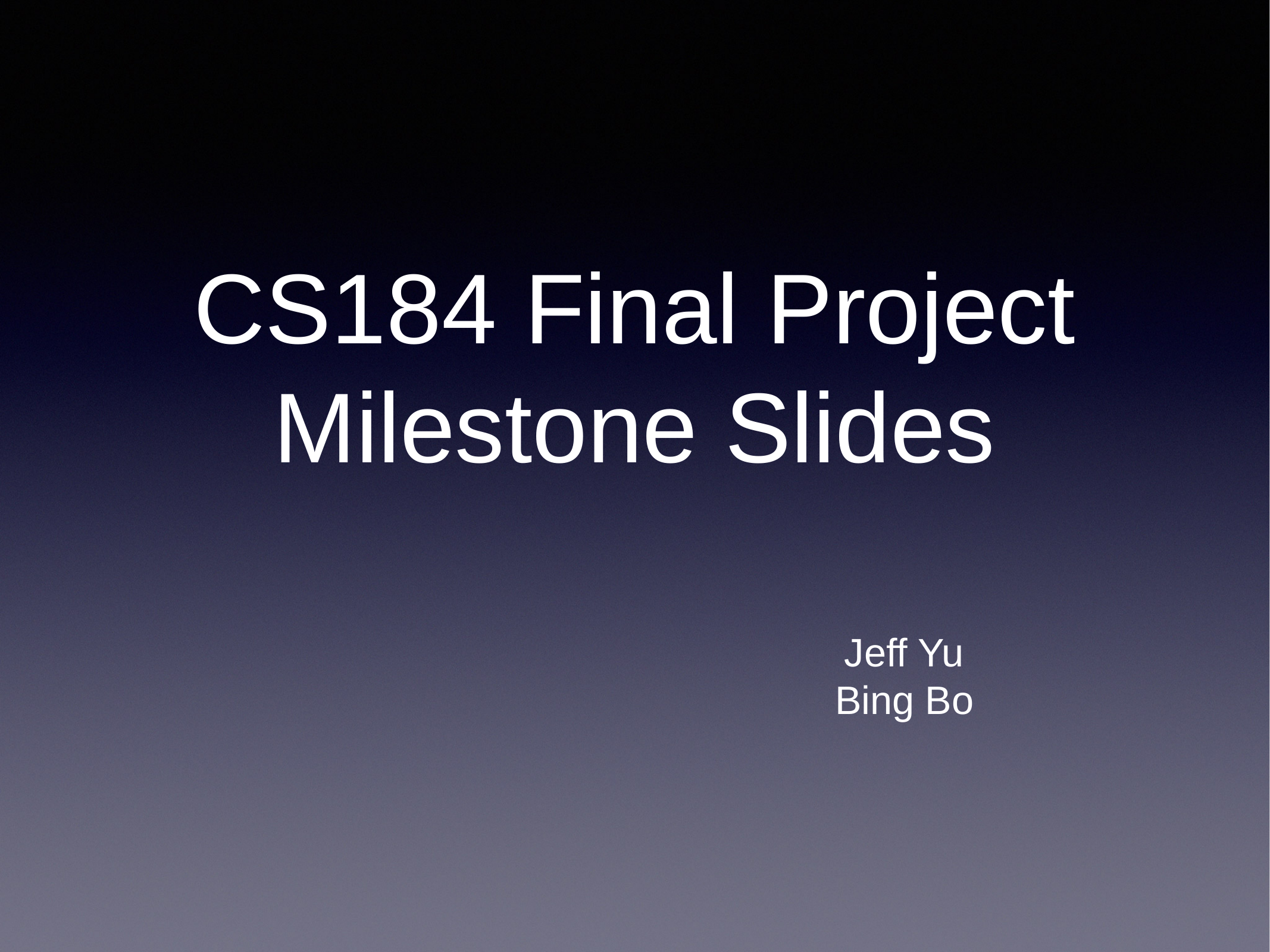

# CS184 Final Project Milestone Slides
Jeff Yu
Bing Bo